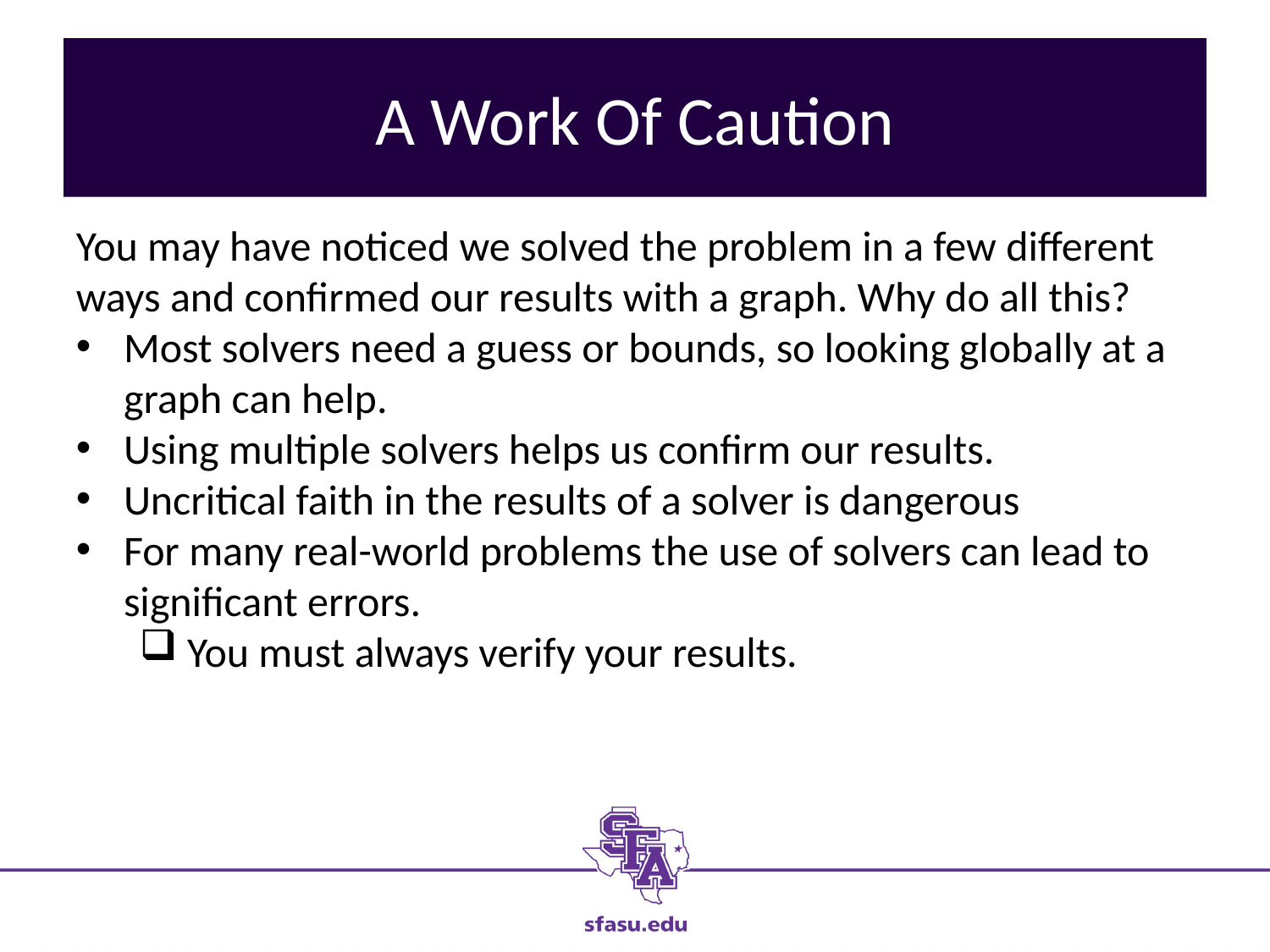

# A Work Of Caution

You may have noticed we solved the problem in a few different ways and confirmed our results with a graph. Why do all this?
Most solvers need a guess or bounds, so looking globally at a graph can help.
Using multiple solvers helps us confirm our results.
Uncritical faith in the results of a solver is dangerous
For many real-world problems the use of solvers can lead to significant errors.
You must always verify your results.